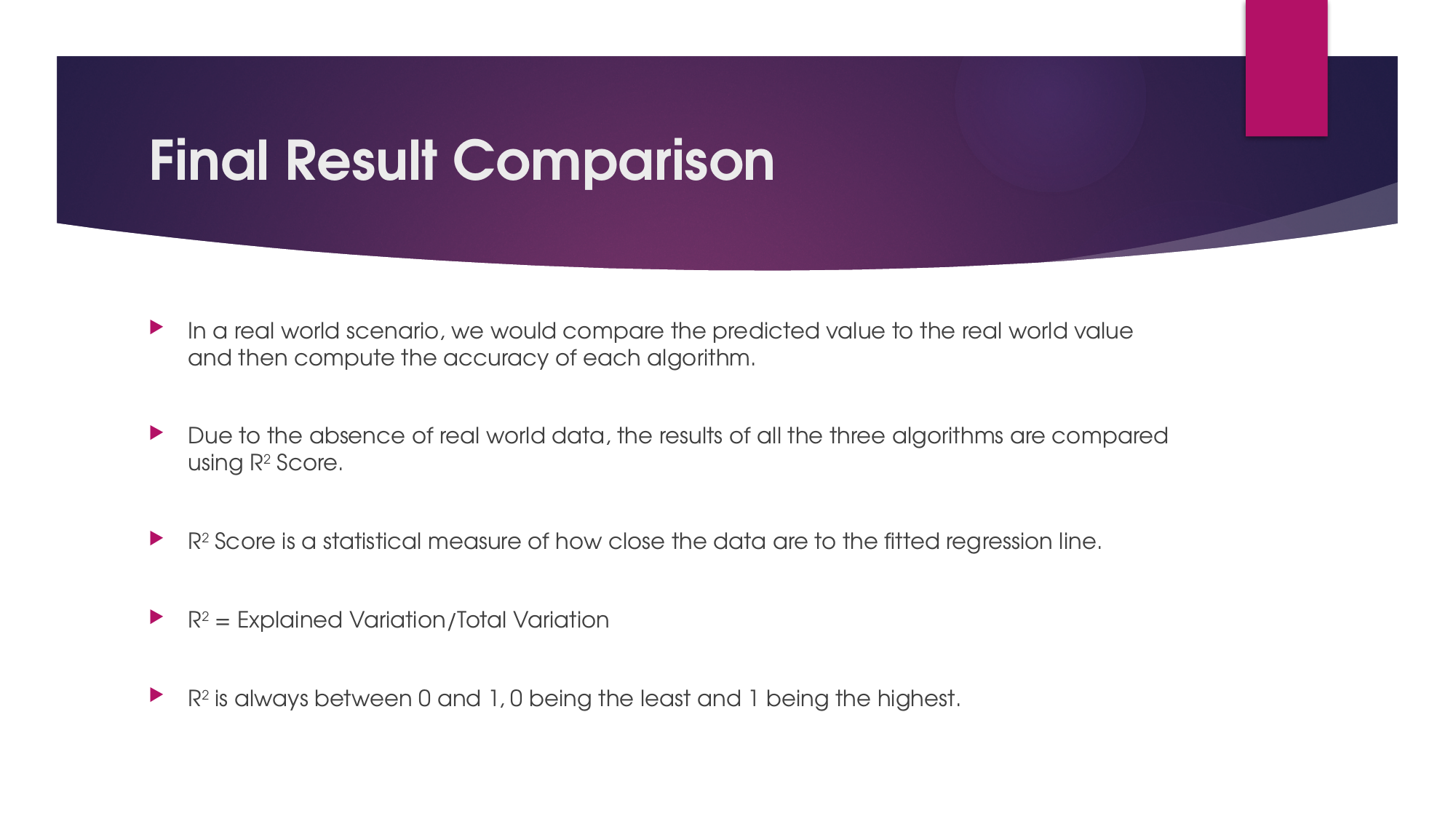

# Final Result Comparison
In a real world scenario, we would compare the predicted value to the real world value and then compute the accuracy of each algorithm.

Due to the absence of real world data, the results of all the three algorithms are compared using R2 Score.

R2 Score is a statistical measure of how close the data are to the fitted regression line.

R2 = Explained Variation/Total Variation

R2 is always between 0 and 1, 0 being the least and 1 being the highest.